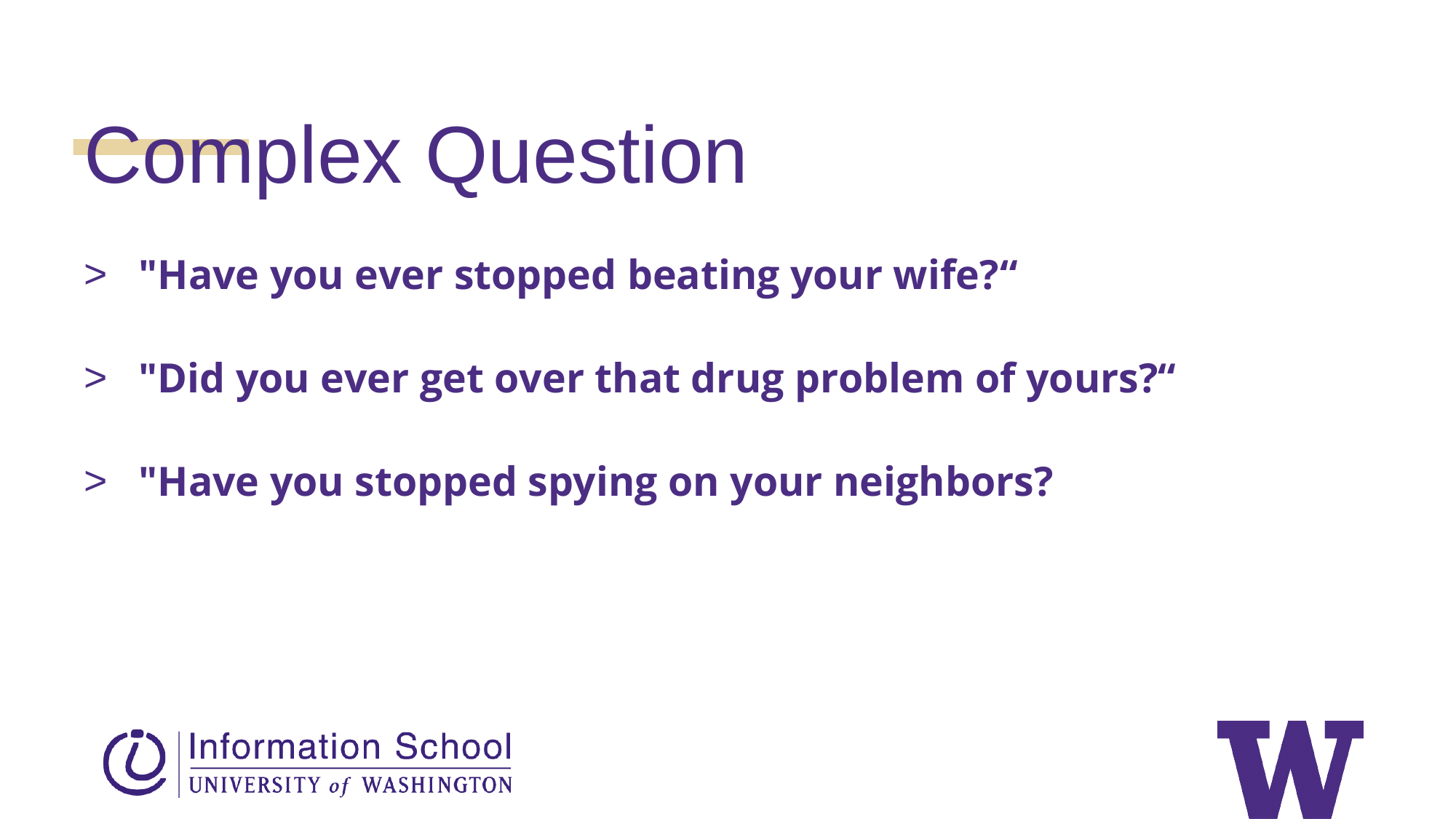

Complex Question
"Have you ever stopped beating your wife?“

"Did you ever get over that drug problem of yours?“

"Have you stopped spying on your neighbors?